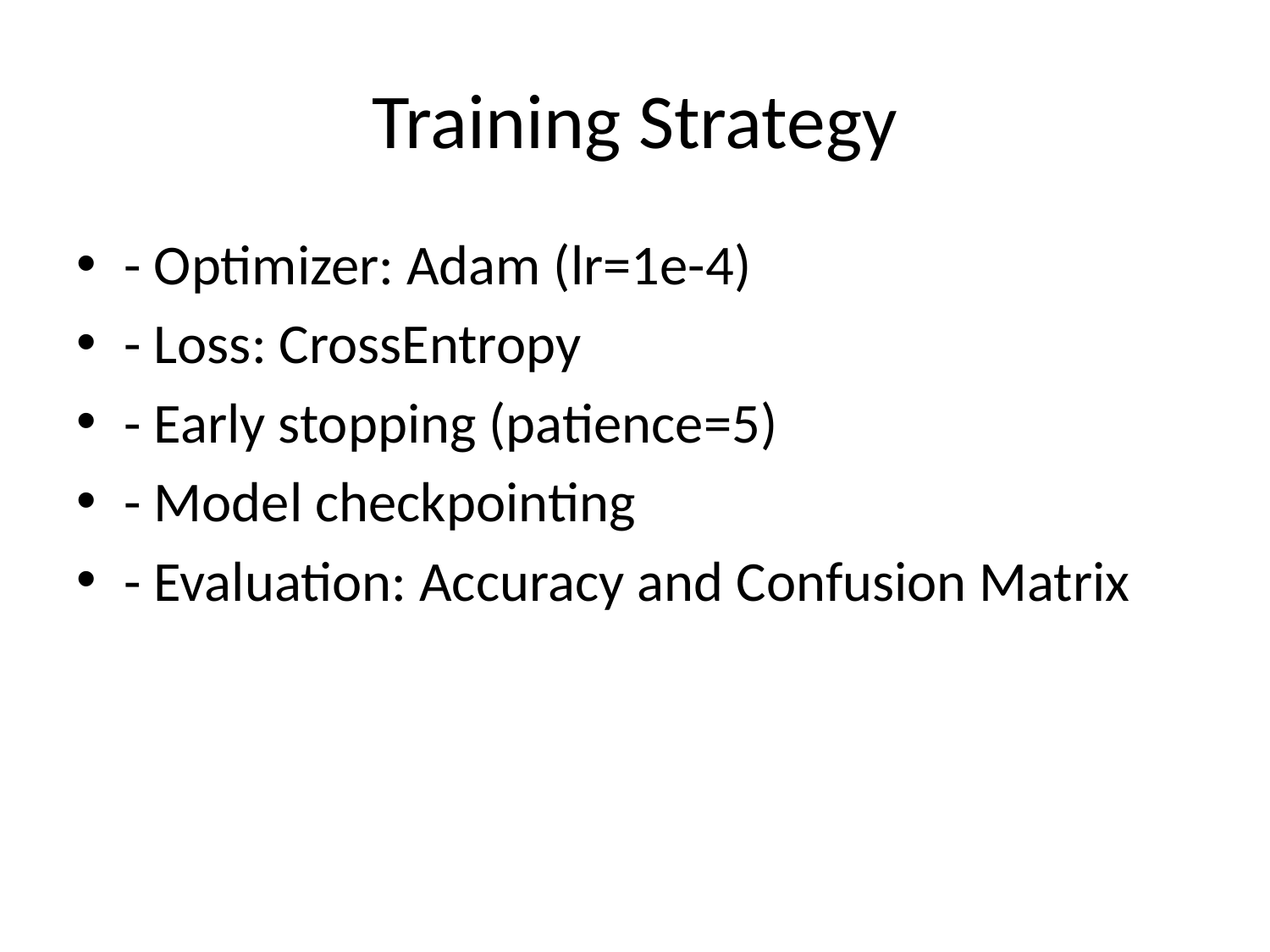

# Training Strategy
- Optimizer: Adam (lr=1e-4)
- Loss: CrossEntropy
- Early stopping (patience=5)
- Model checkpointing
- Evaluation: Accuracy and Confusion Matrix